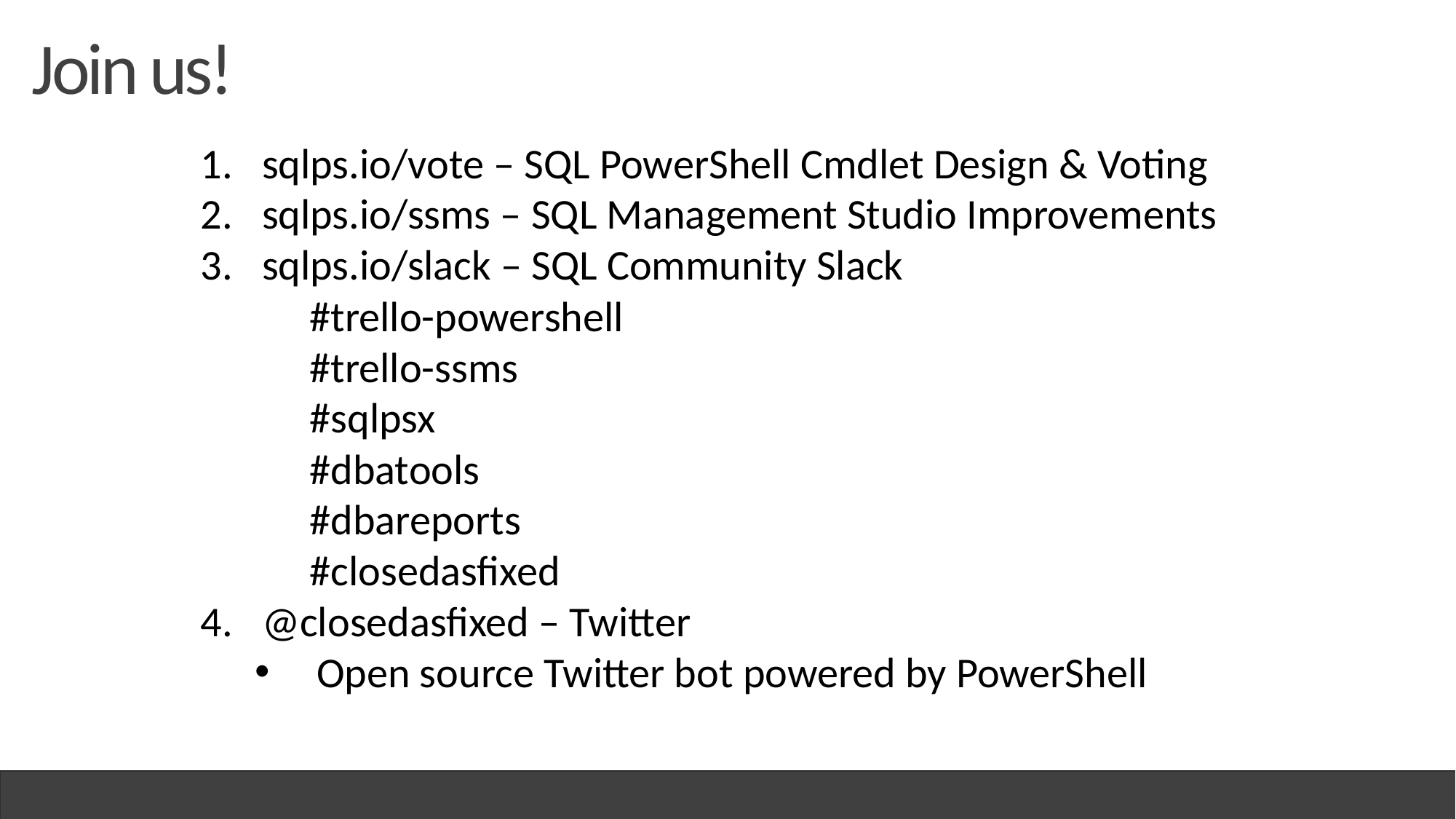

Join us!
sqlps.io/vote – SQL PowerShell Cmdlet Design & Voting
sqlps.io/ssms – SQL Management Studio Improvements
sqlps.io/slack – SQL Community Slack
#trello-powershell
#trello-ssms
#sqlpsx
#dbatools
#dbareports
#closedasfixed
@closedasfixed – Twitter
Open source Twitter bot powered by PowerShell

chrissy lemaire, mvp: netnerds.net, @cl                            code: dbatools.io